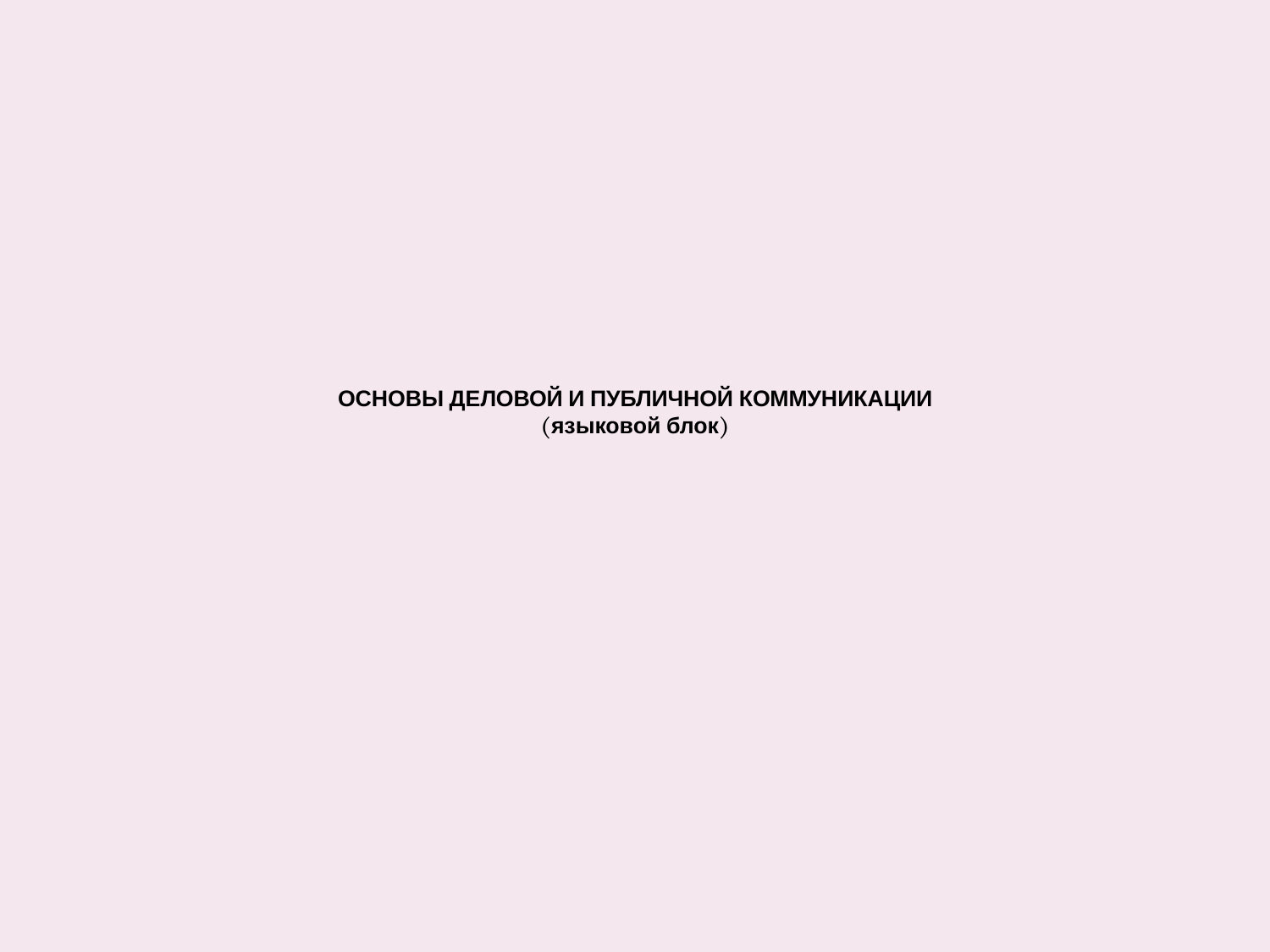

# ОСНОВЫ ДЕЛОВОЙ И ПУБЛИЧНОЙ КОММУНИКАЦИИ (языковой блок)